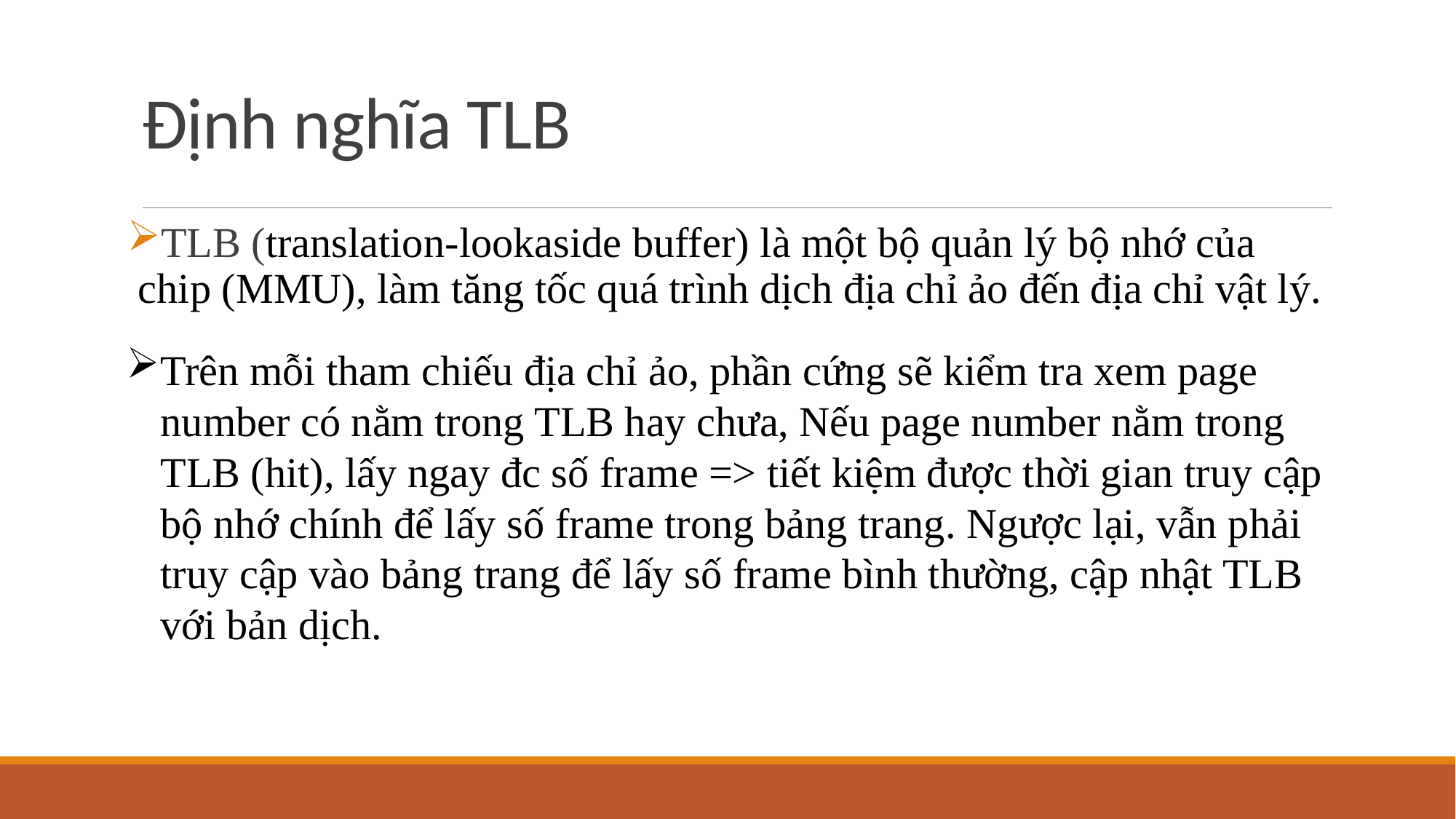

# Định nghĩa TLB
TLB (translation-lookaside buffer) là một bộ quản lý bộ nhớ của chip (MMU), làm tăng tốc quá trình dịch địa chỉ ảo đến địa chỉ vật lý.

Trên mỗi tham chiếu địa chỉ ảo, phần cứng sẽ kiểm tra xem page number có nằm trong TLB hay chưa, Nếu page number nằm trong TLB (hit), lấy ngay đc số frame => tiết kiệm được thời gian truy cập bộ nhớ chính để lấy số frame trong bảng trang. Ngược lại, vẫn phải truy cập vào bảng trang để lấy số frame bình thường, cập nhật TLB với bản dịch.